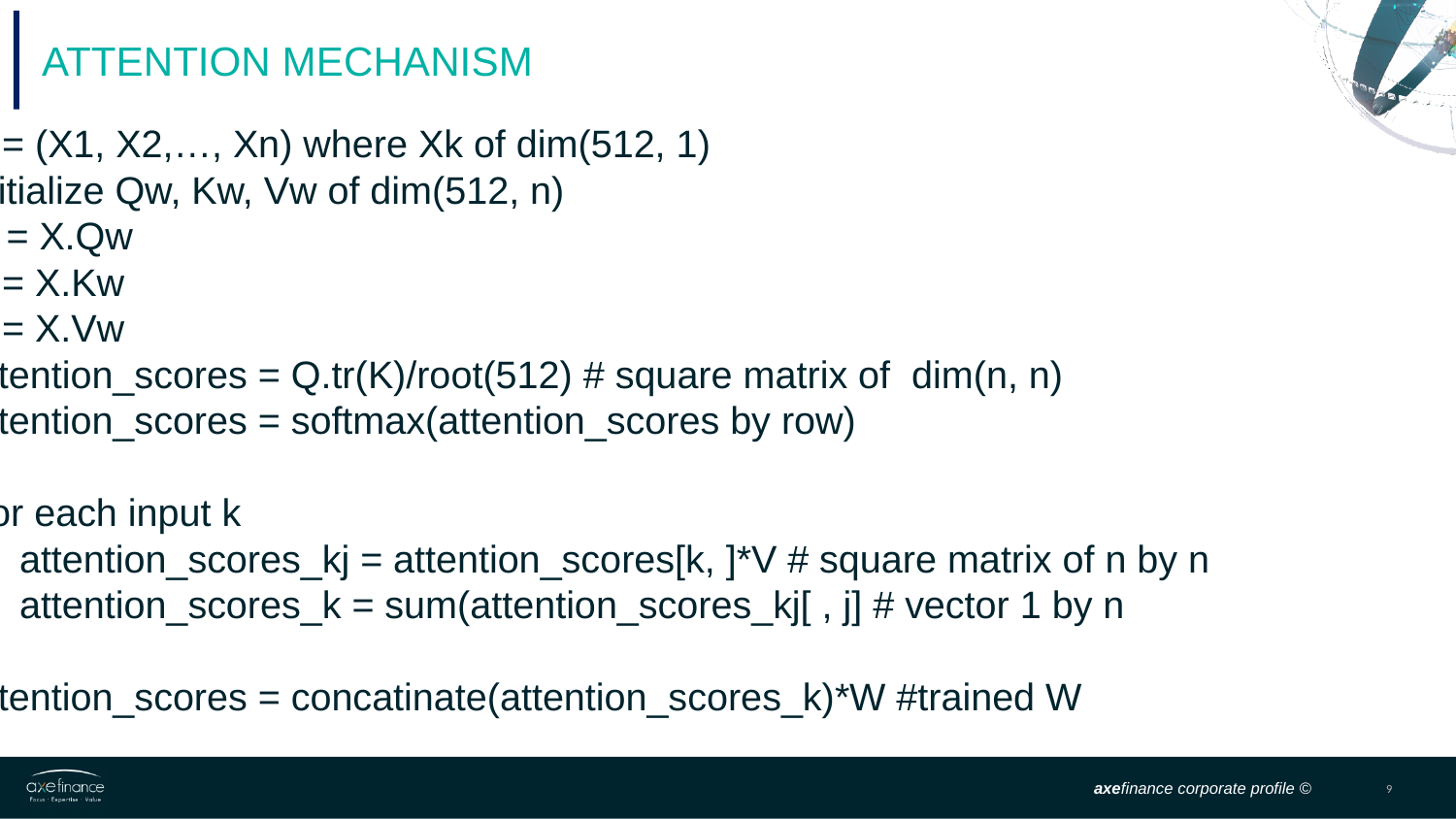

# Attention mechanism
X = (X1, X2,…, Xn) where Xk of dim(512, 1)
Initialize Qw, Kw, Vw of dim(512, n)
Q = X.Qw
K = X.Kw
V = X.Vw
attention_scores = Q.tr(K)/root(512) # square matrix of  dim(n, n)
attention_scores = softmax(attention_scores by row)

For each input k
     attention_scores_kj = attention_scores[k, ]*V # square matrix of n by n
     attention_scores_k = sum(attention_scores_kj[ , j] # vector 1 by n

attention_scores = concatinate(attention_scores_k)*W #trained W